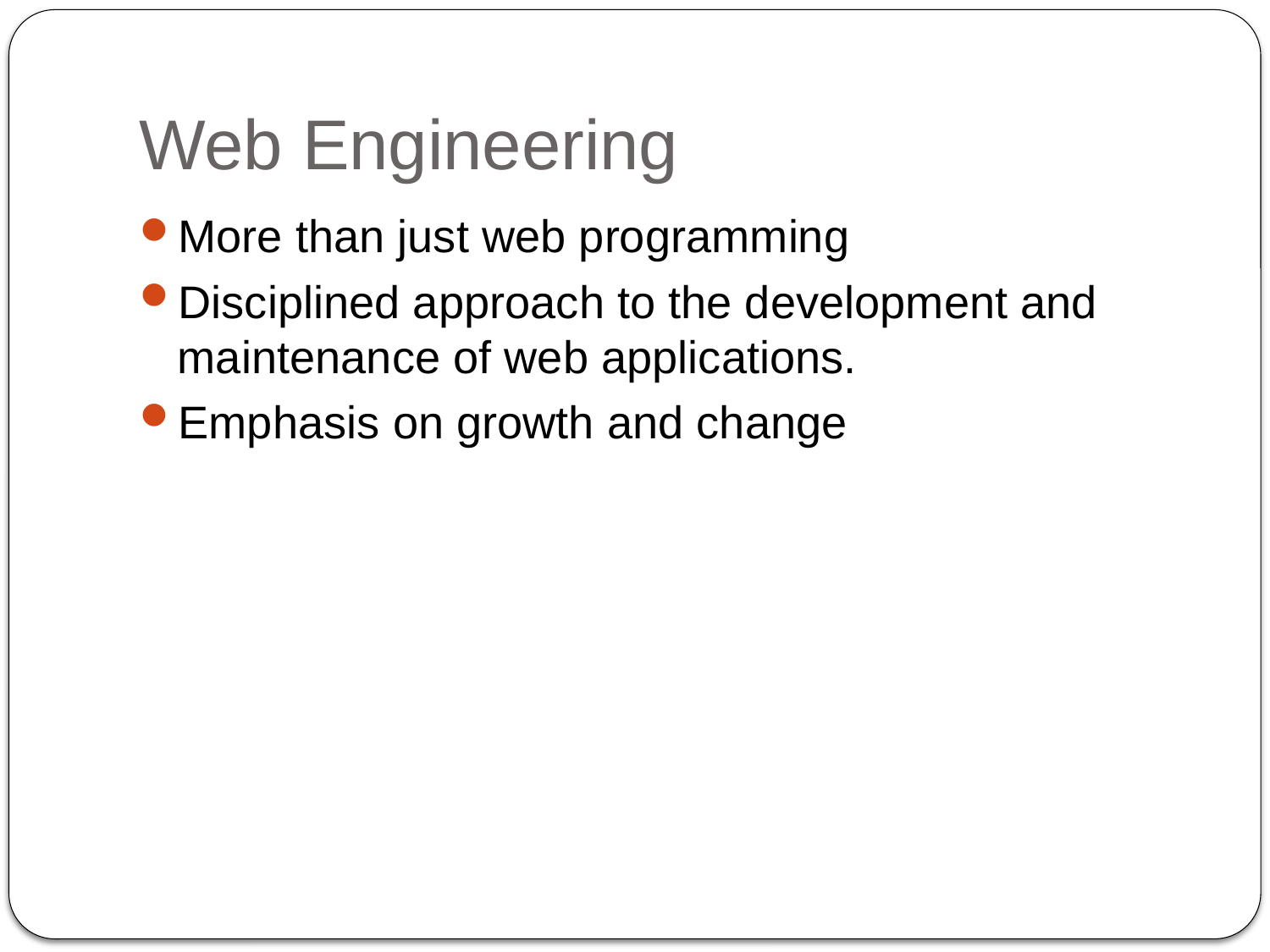

# Web Engineering
More than just web programming
Disciplined approach to the development and maintenance of web applications.
Emphasis on growth and change